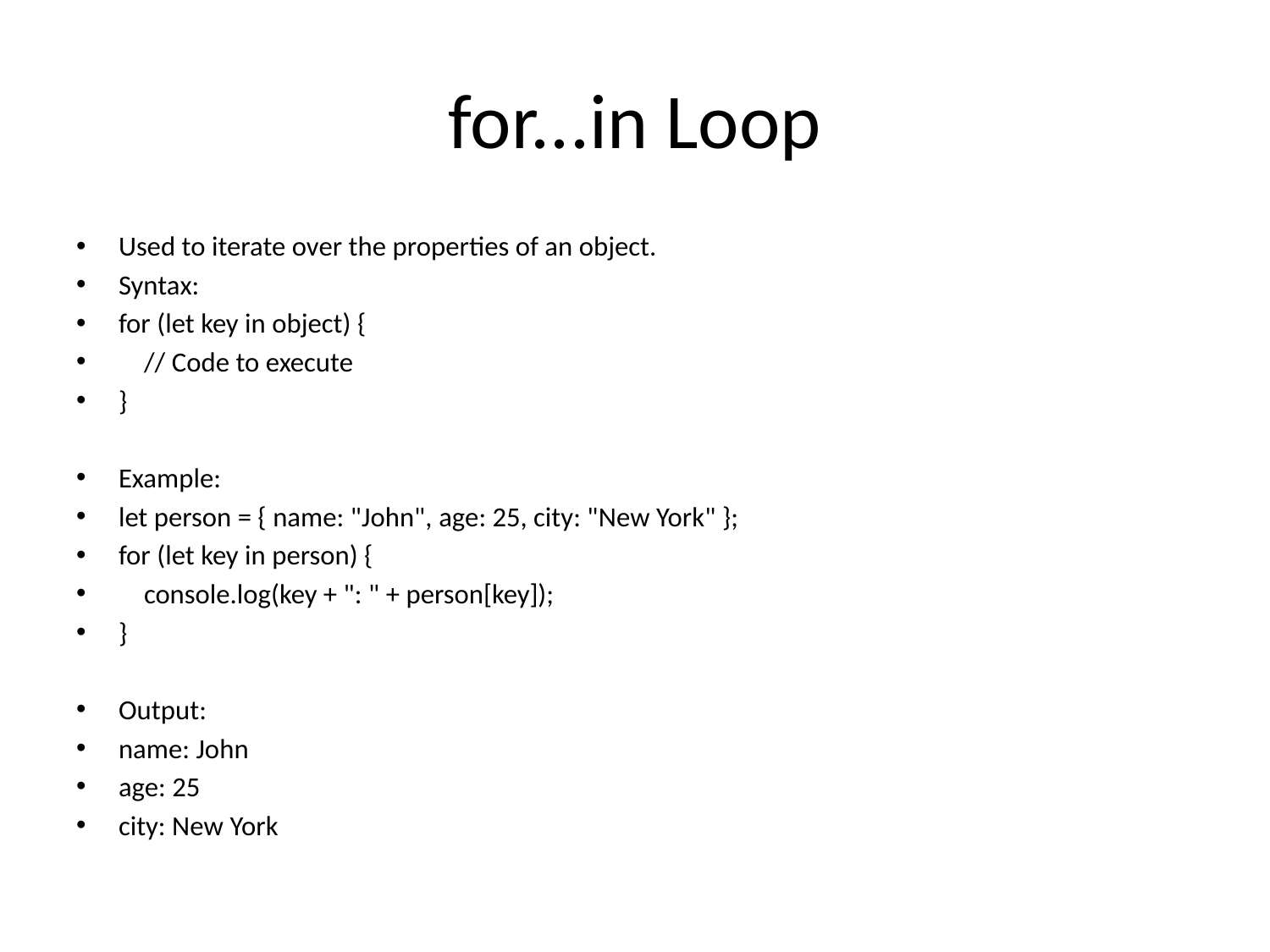

# for...in Loop
Used to iterate over the properties of an object.
Syntax:
for (let key in object) {
    // Code to execute
}

Example:
let person = { name: "John", age: 25, city: "New York" };
for (let key in person) {
    console.log(key + ": " + person[key]);
}

Output:
name: John
age: 25
city: New York